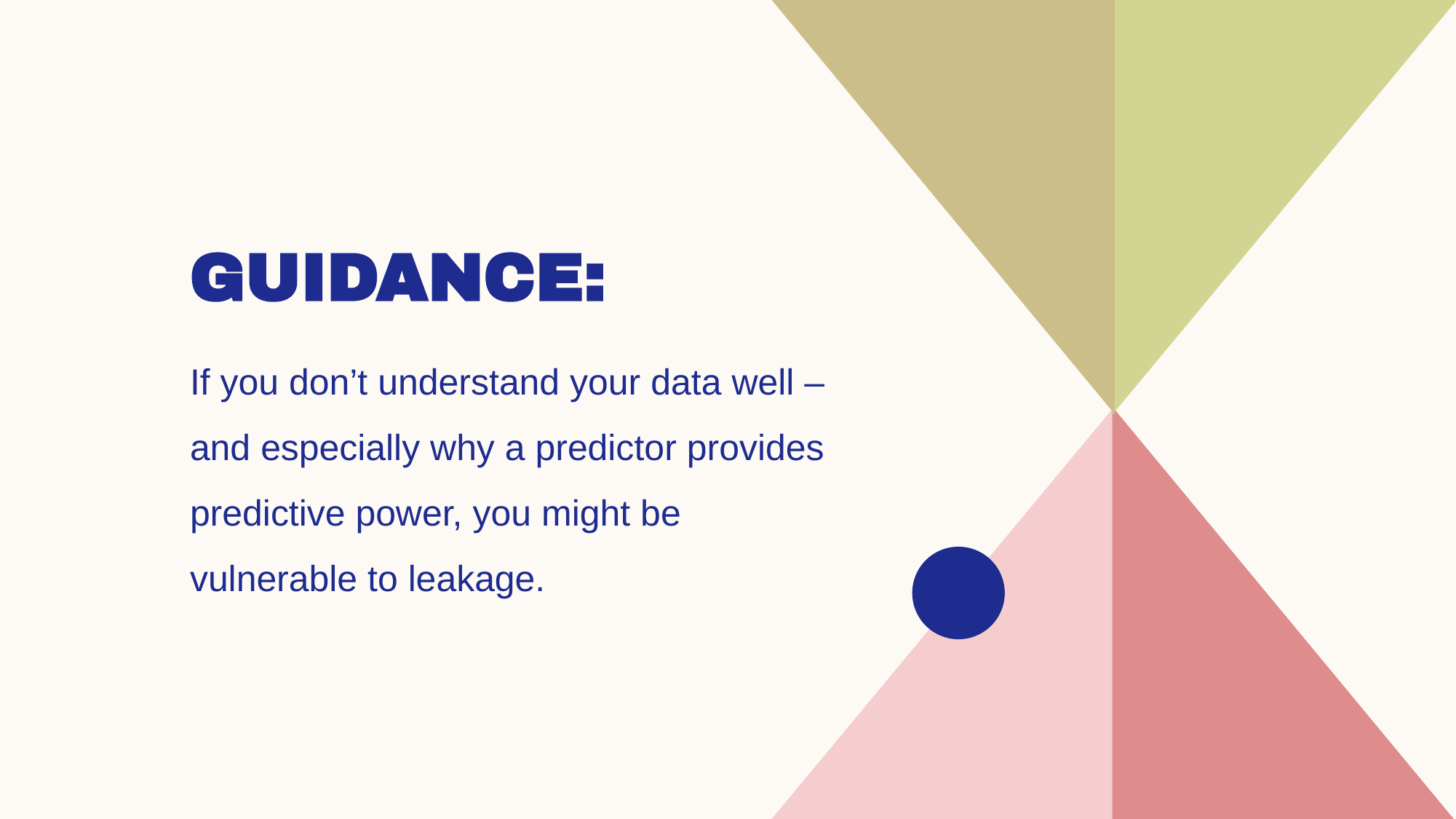

# Guidance:
If you don’t understand your data well –and especially why a predictor provides predictive power, you might be vulnerable to leakage.